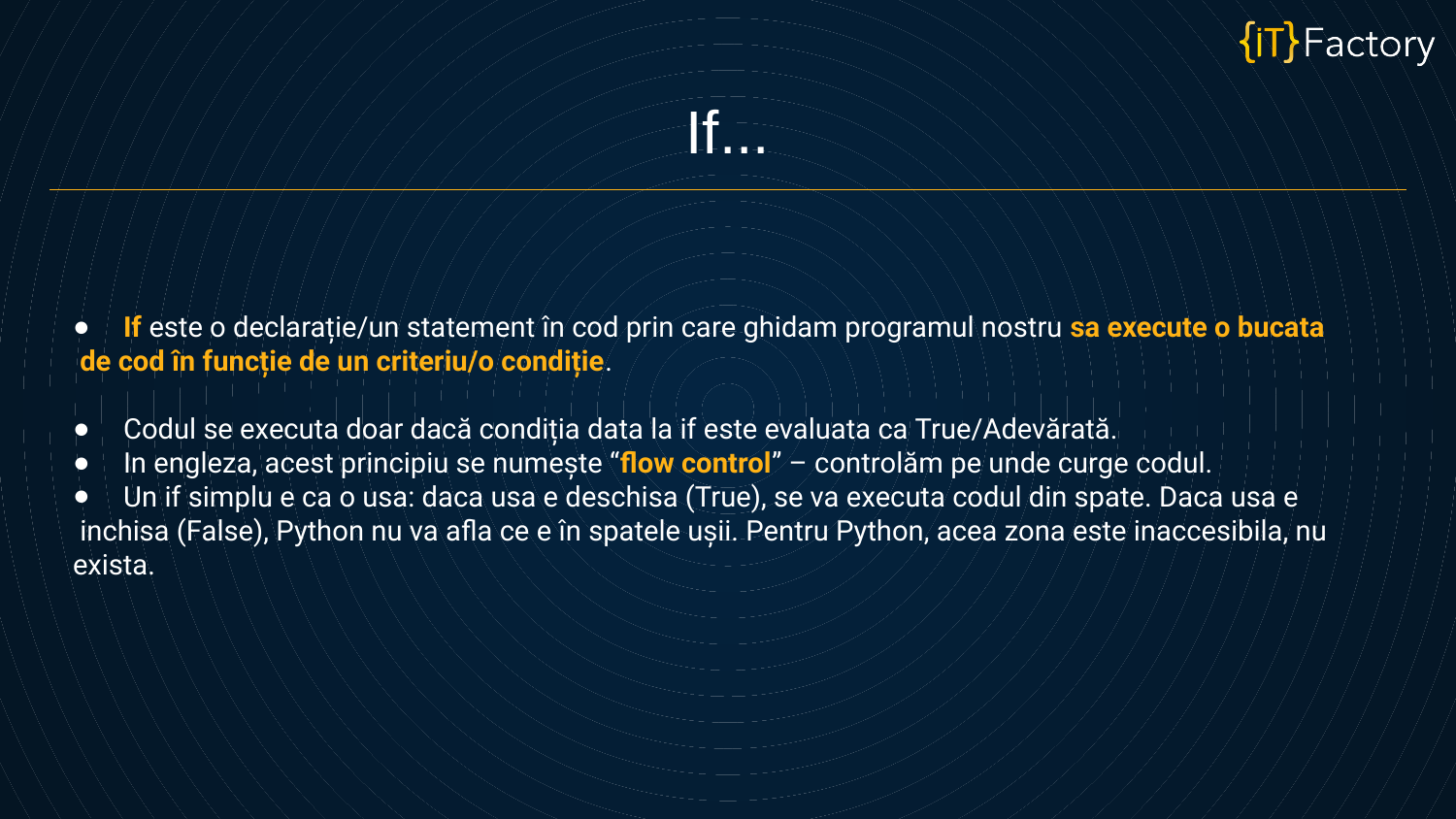

If...
If este o declarație/un statement în cod prin care ghidam programul nostru sa execute o bucata
 de cod în funcție de un criteriu/o condiție.

Codul se executa doar dacă condiția data la if este evaluata ca True/Adevărată.
In engleza, acest principiu se numește “flow control” – controlăm pe unde curge codul.
Un if simplu e ca o usa: daca usa e deschisa (True), se va executa codul din spate. Daca usa e
 inchisa (False), Python nu va afla ce e în spatele ușii. Pentru Python, acea zona este inaccesibila, nu exista.